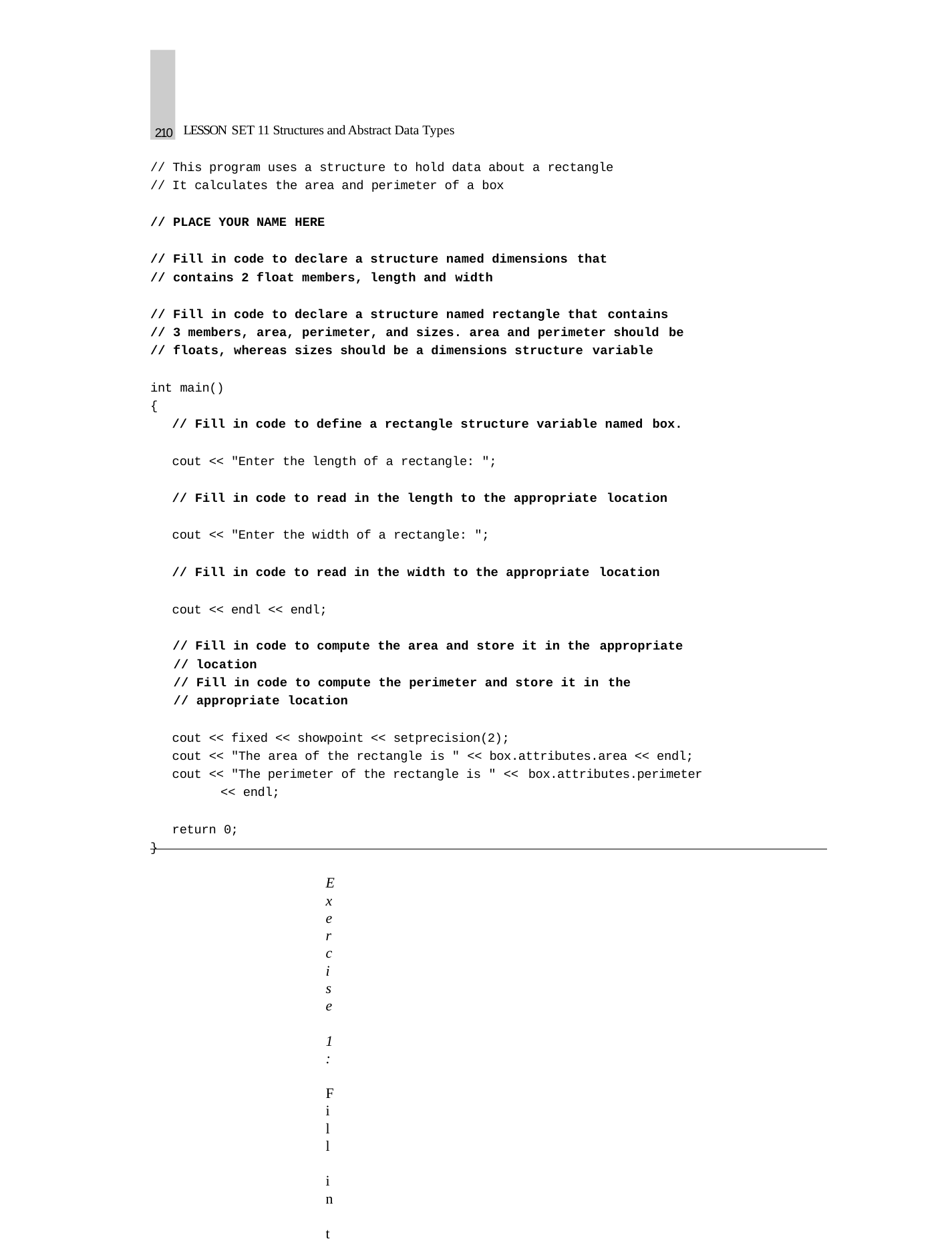

210
LESSON SET 11 Structures and Abstract Data Types
// This program uses a structure to hold data about a rectangle
// It calculates the area and perimeter of a box

// PLACE YOUR NAME HERE

// Fill in code to declare a structure named dimensions that
// contains 2 float members, length and width

// Fill in code to declare a structure named rectangle that contains
// 3 members, area, perimeter, and sizes. area and perimeter should be
// floats, whereas sizes should be a dimensions structure variable

int main()
{
// Fill in code to define a rectangle structure variable named box.

cout << "Enter the length of a rectangle: ";

// Fill in code to read in the length to the appropriate location

cout << "Enter the width of a rectangle: ";

// Fill in code to read in the width to the appropriate location

cout << endl << endl;

// Fill in code to compute the area and store it in the appropriate
// location
// Fill in code to compute the perimeter and store it in the
// appropriate location

cout << fixed << showpoint << setprecision(2);
cout << "The area of the rectangle is " << box.attributes.area << endl;  cout << "The perimeter of the rectangle is " << box.attributes.perimeter
<< endl;

return 0;
}

Exercise 1: Fill in the code as indicated by the comments in bold.
Exercise 2: Modify the program above by adding a third structure named  results which has two members area and perimeter. Adjust the rectan-  gle structure so that both of its members are structure variables.
Exercise 3: Modify the program above by adding functions that compute the  area and perimeter. The structure variables should be passed as arguments  to the functions.